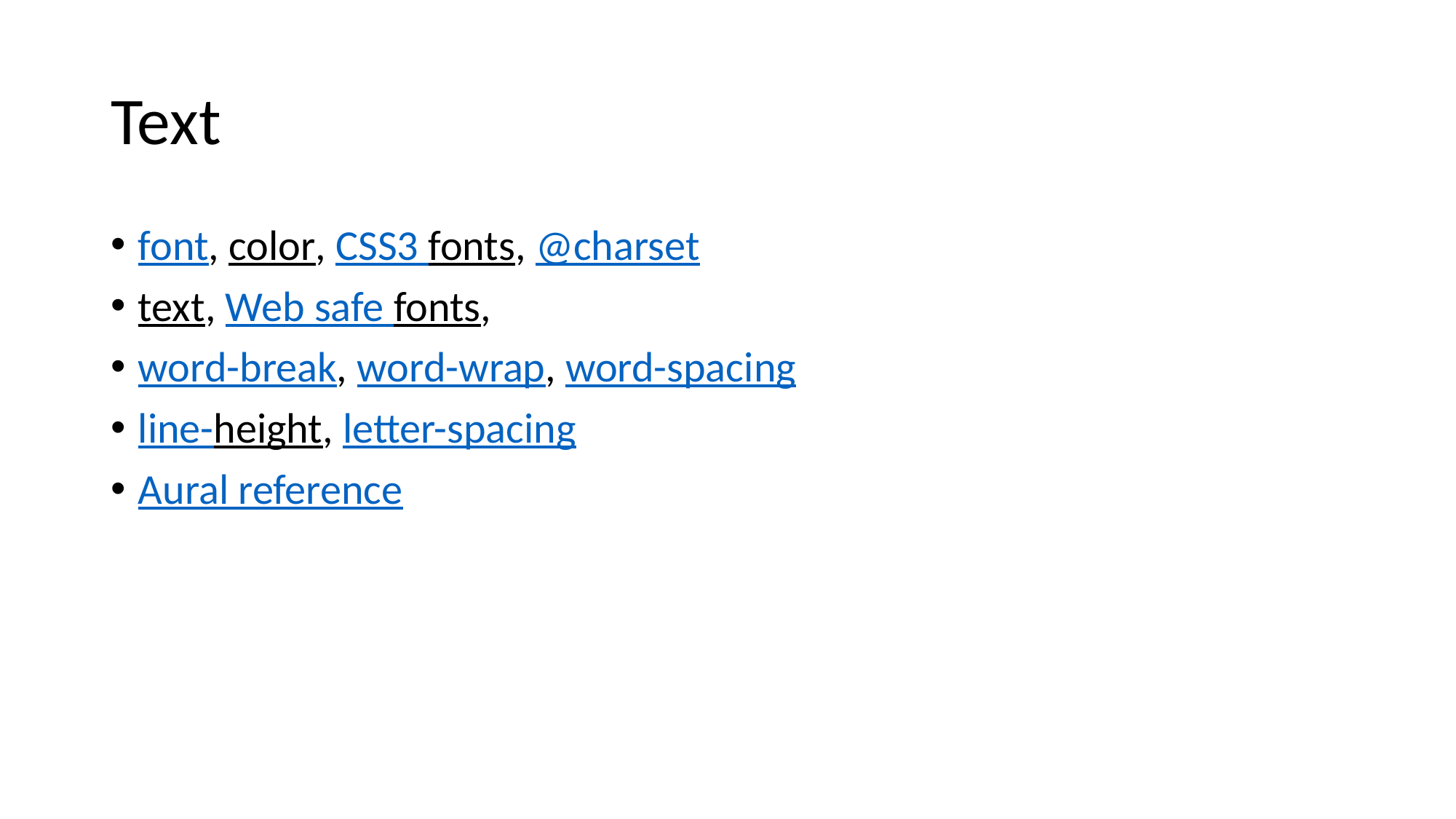

# Text
font, color, CSS3 fonts, @charset
text, Web safe fonts,
word-break, word-wrap, word-spacing
line-height, letter-spacing
Aural reference